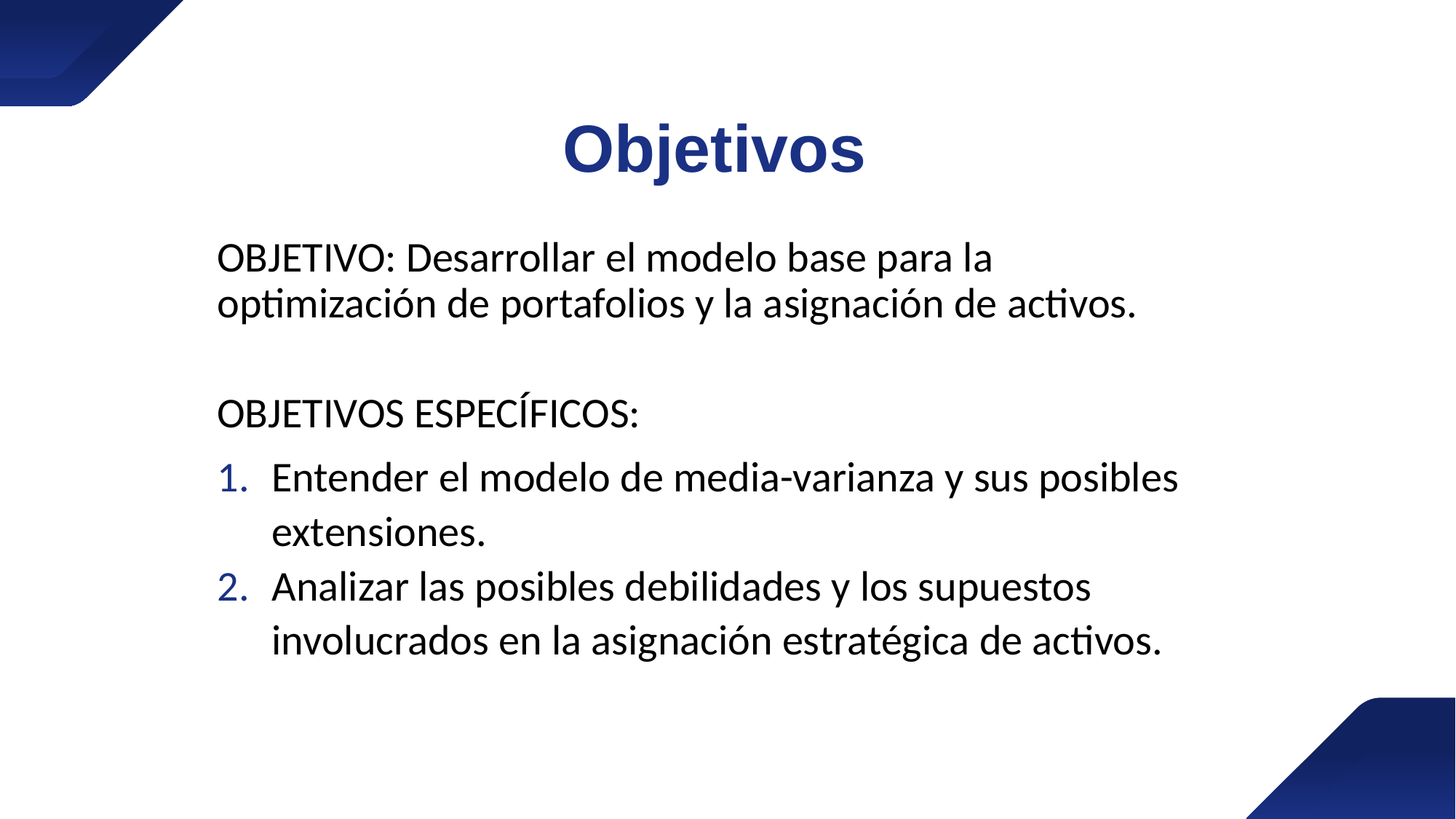

Objetivos
OBJETIVO: Desarrollar el modelo base para la optimización de portafolios y la asignación de activos.

OBJETIVOS ESPECÍFICOS:
Entender el modelo de media-varianza y sus posibles extensiones.
Analizar las posibles debilidades y los supuestos involucrados en la asignación estratégica de activos.